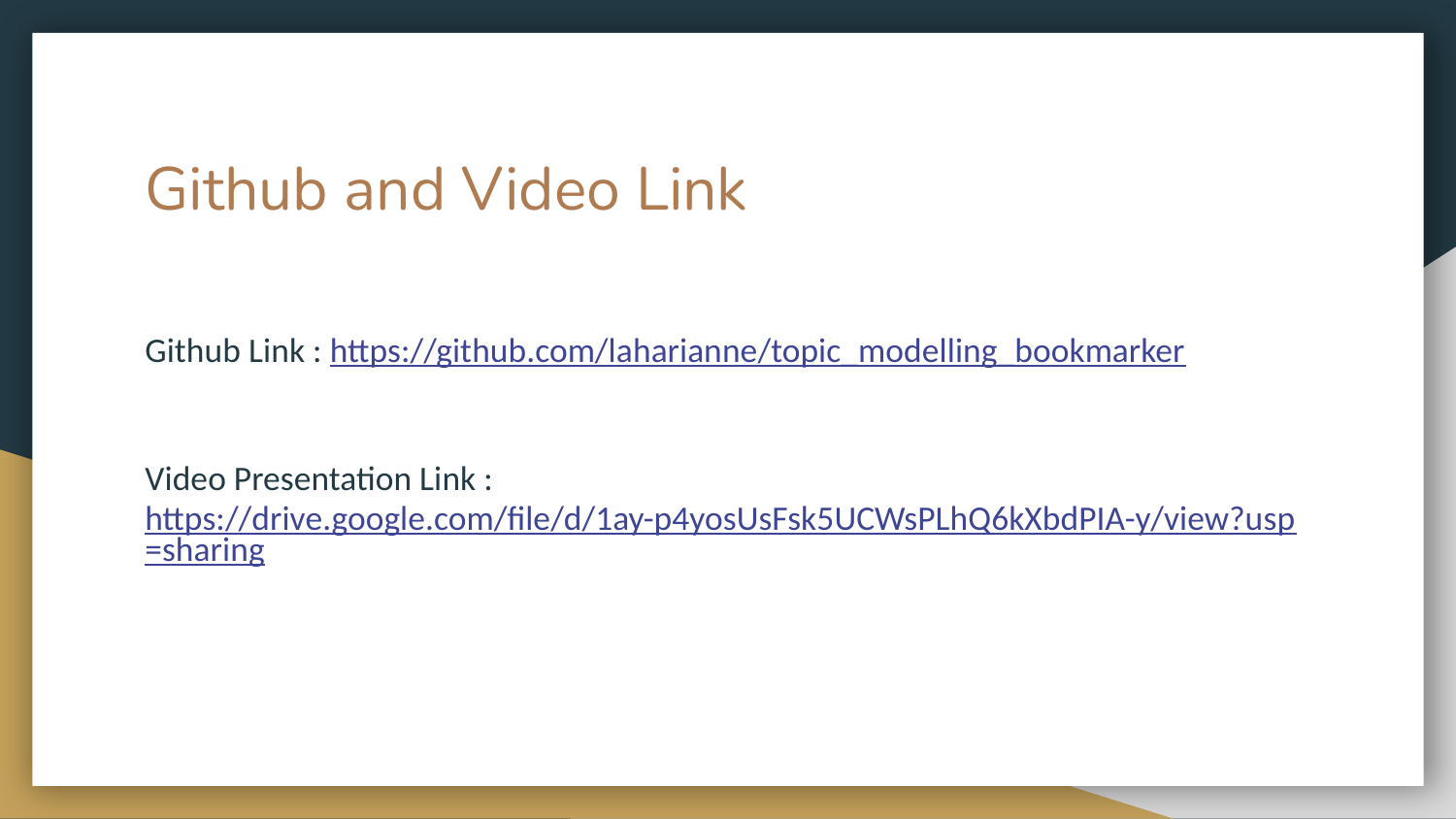

# Github and Video Link
Github Link : https://github.com/laharianne/topic_modelling_bookmarker

Video Presentation Link : https://drive.google.com/file/d/1ay-p4yosUsFsk5UCWsPLhQ6kXbdPIA-y/view?usp=sharing